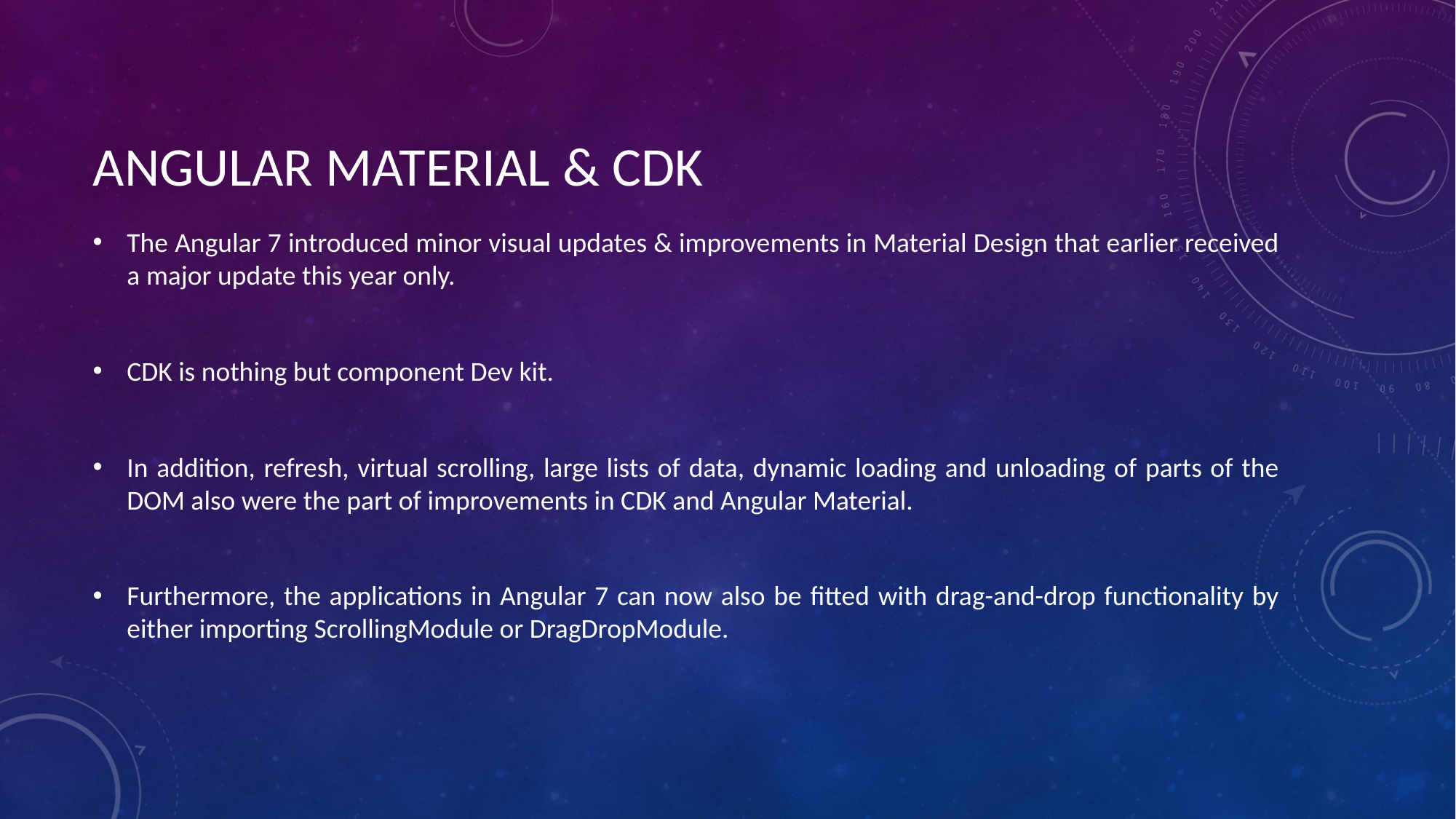

# Angular Material & Cdk
The Angular 7 introduced minor visual updates & improvements in Material Design that earlier received a major update this year only.

CDK is nothing but component Dev kit.

In addition, refresh, virtual scrolling, large lists of data, dynamic loading and unloading of parts of the DOM also were the part of improvements in CDK and Angular Material.

Furthermore, the applications in Angular 7 can now also be fitted with drag-and-drop functionality by either importing ScrollingModule or DragDropModule.